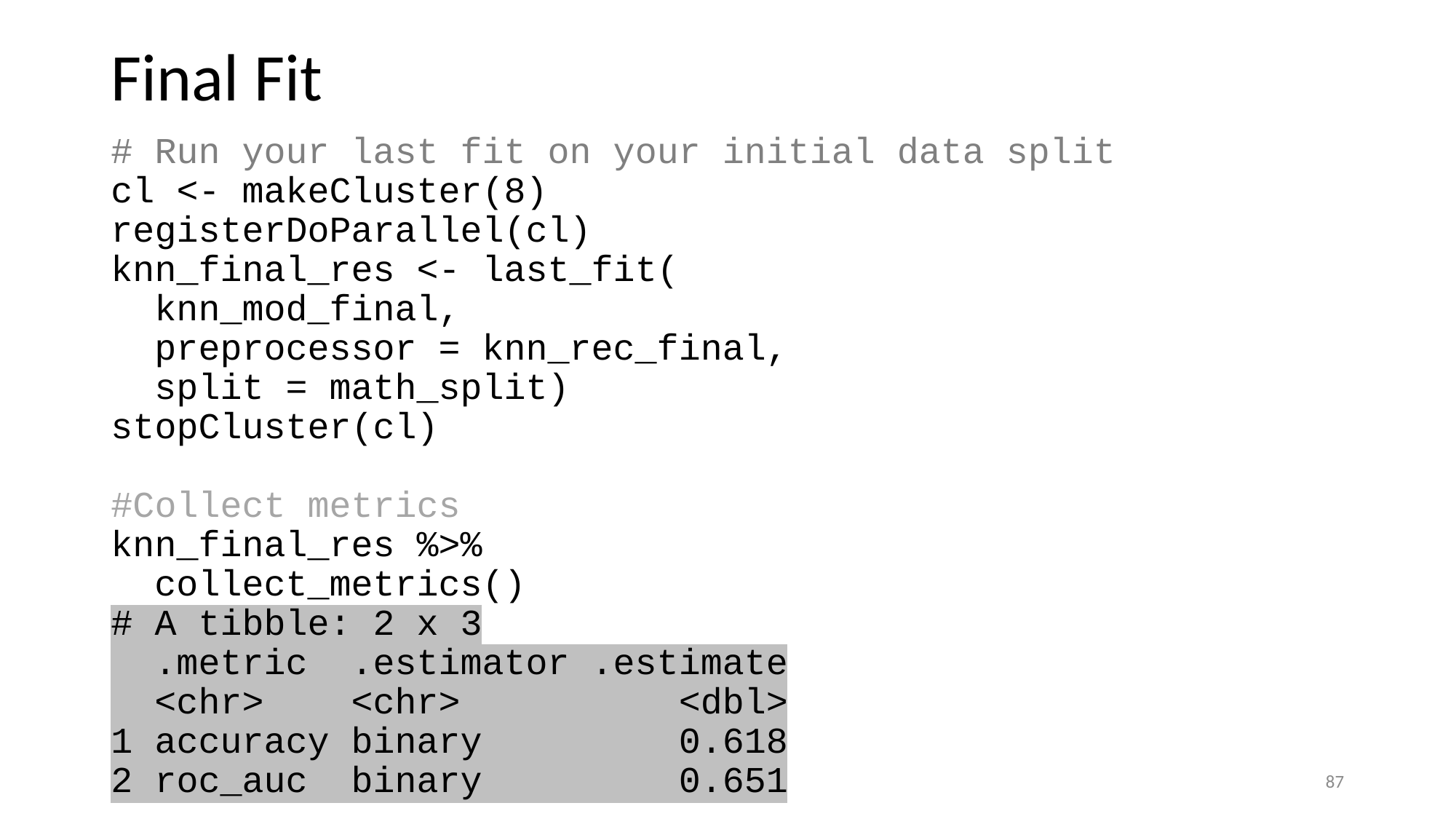

# Final Fit
# Run your last fit on your initial data split
cl <- makeCluster(8)
registerDoParallel(cl)
knn_final_res <- last_fit(
  knn_mod_final,
  preprocessor = knn_rec_final,
  split = math_split)
stopCluster(cl)

#Collect metrics
knn_final_res %>%
  collect_metrics()
# A tibble: 2 x 3
  .metric  .estimator .estimate
  <chr>    <chr>          <dbl>
1 accuracy binary         0.618
2 roc_auc  binary         0.651
87